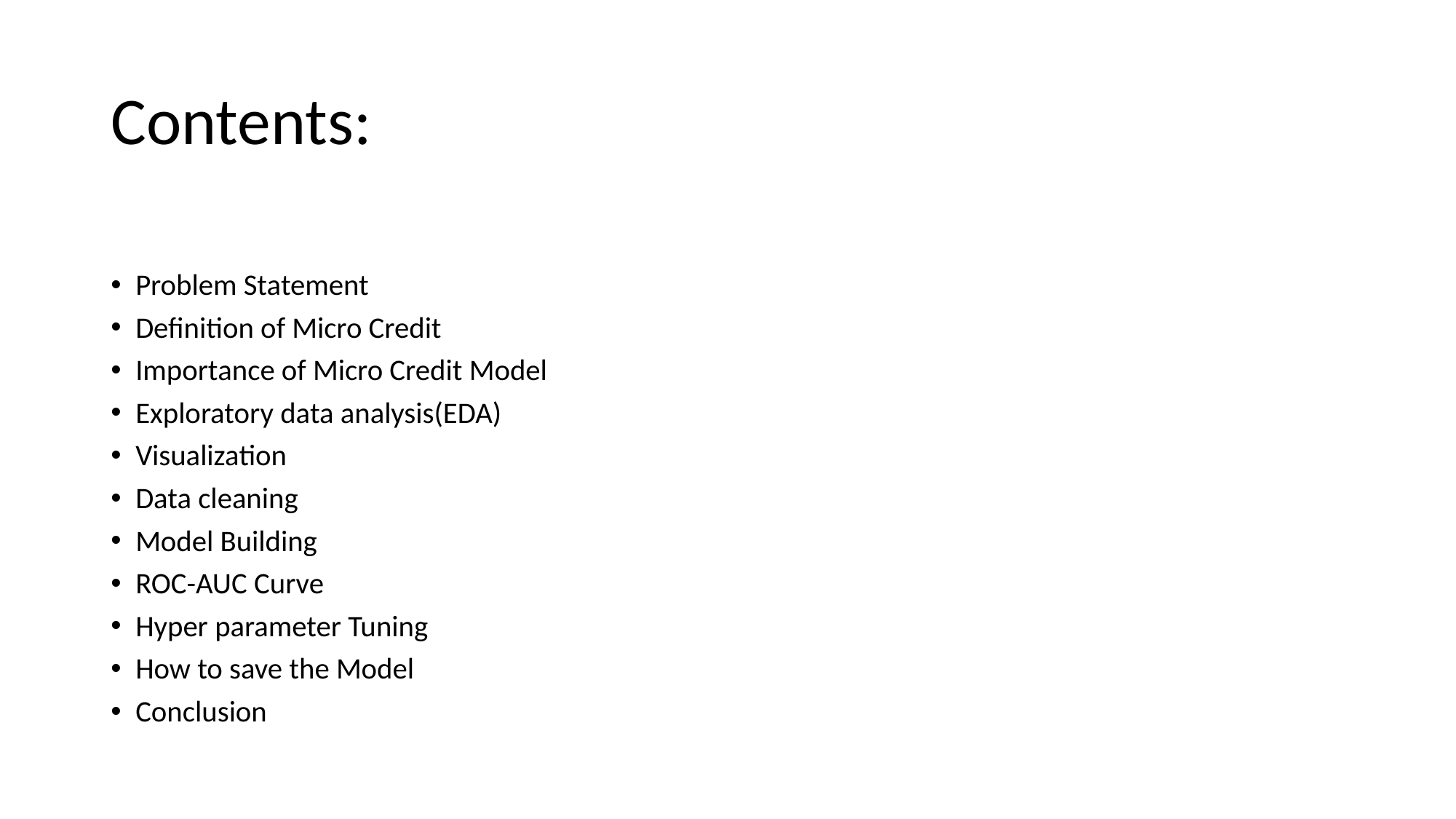

# Contents:

Problem Statement
Definition of Micro Credit
Importance of Micro Credit Model
Exploratory data analysis(EDA)
Visualization
Data cleaning
Model Building
ROC-AUC Curve
Hyper parameter Tuning
How to save the Model
Conclusion